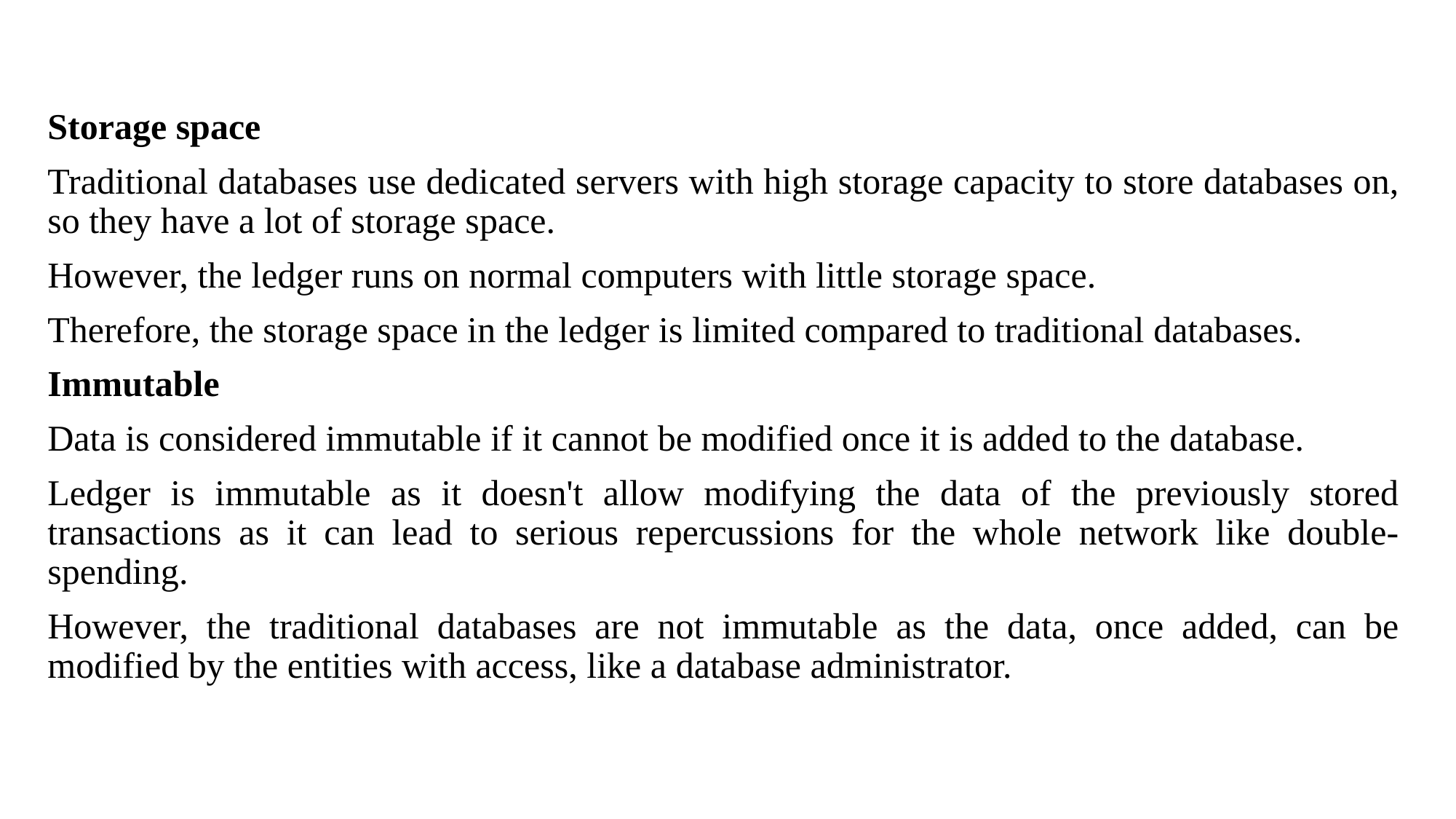

#
Storage space
Traditional databases use dedicated servers with high storage capacity to store databases on, so they have a lot of storage space.
However, the ledger runs on normal computers with little storage space.
Therefore, the storage space in the ledger is limited compared to traditional databases.
Immutable
Data is considered immutable if it cannot be modified once it is added to the database.
Ledger is immutable as it doesn't allow modifying the data of the previously stored transactions as it can lead to serious repercussions for the whole network like double-spending.
However, the traditional databases are not immutable as the data, once added, can be modified by the entities with access, like a database administrator.